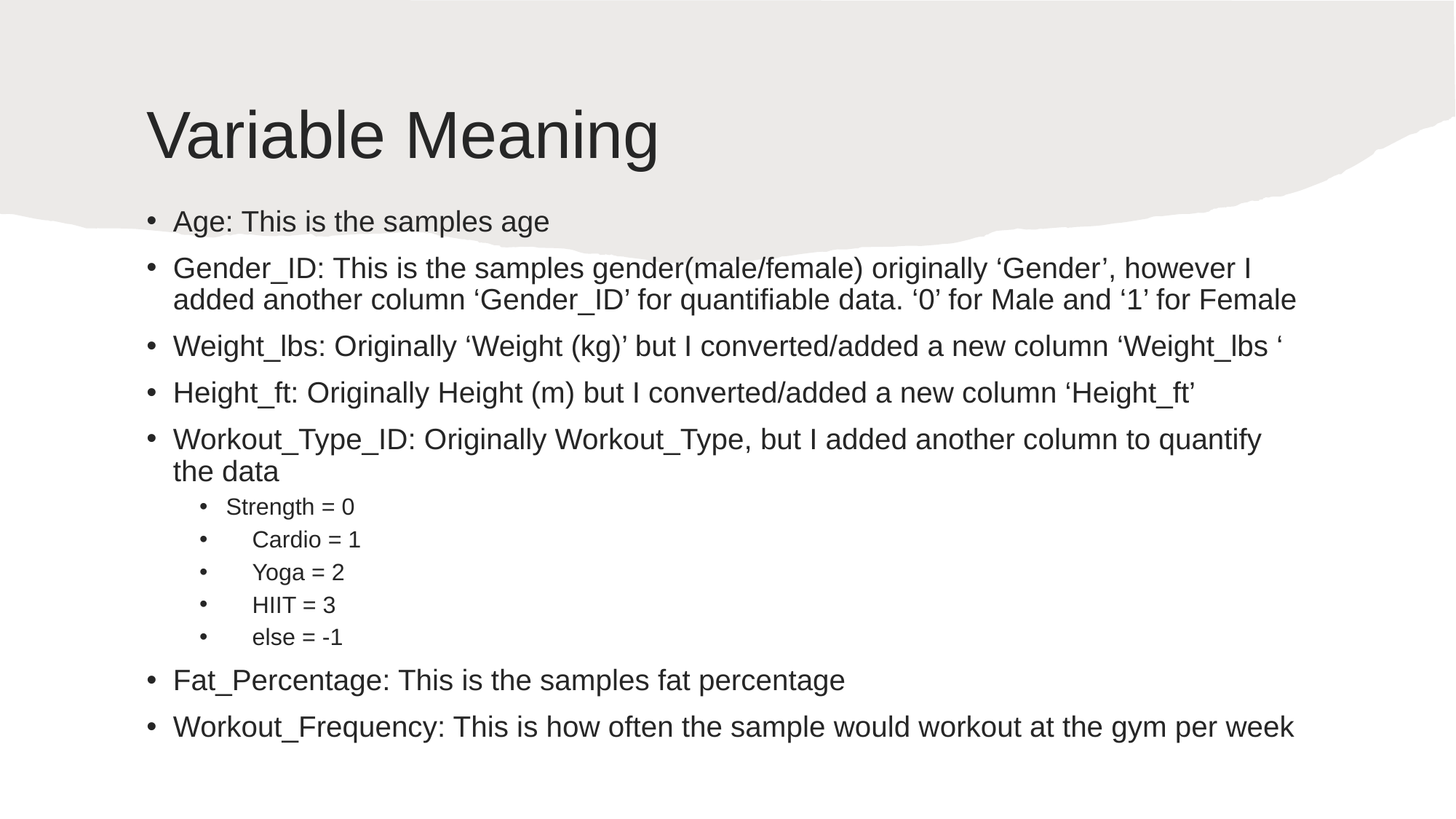

# Variable Meaning
Age: This is the samples age
Gender_ID: This is the samples gender(male/female) originally ‘Gender’, however I added another column ‘Gender_ID’ for quantifiable data. ‘0’ for Male and ‘1’ for Female
Weight_lbs: Originally ‘Weight (kg)’ but I converted/added a new column ‘Weight_lbs ‘
Height_ft: Originally Height (m) but I converted/added a new column ‘Height_ft’
Workout_Type_ID: Originally Workout_Type, but I added another column to quantify the data
Strength = 0
    Cardio = 1
    Yoga = 2
    HIIT = 3
    else = -1
Fat_Percentage: This is the samples fat percentage
Workout_Frequency: This is how often the sample would workout at the gym per week